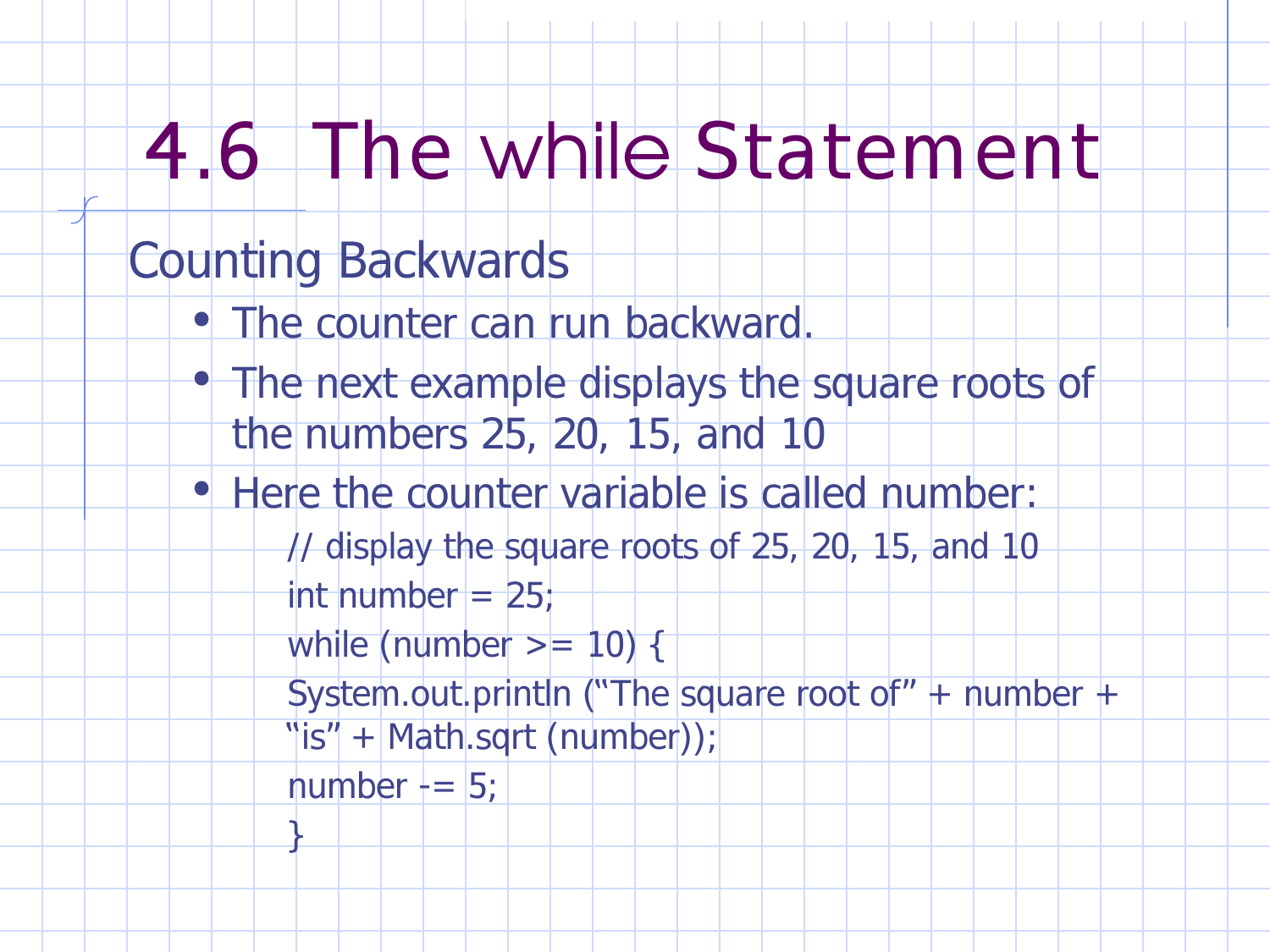

# 4.6  The while Statement
Counting Backwards
The counter can run backward.
The next example displays the square roots of the numbers 25, 20, 15, and 10
Here the counter variable is called number:
	// display the square roots of 25, 20, 15, and 10
	int number = 25;
	while (number >= 10) {
	System.out.println (“The square root of” + number + “is” + Math.sqrt (number));
	number -= 5;
	}